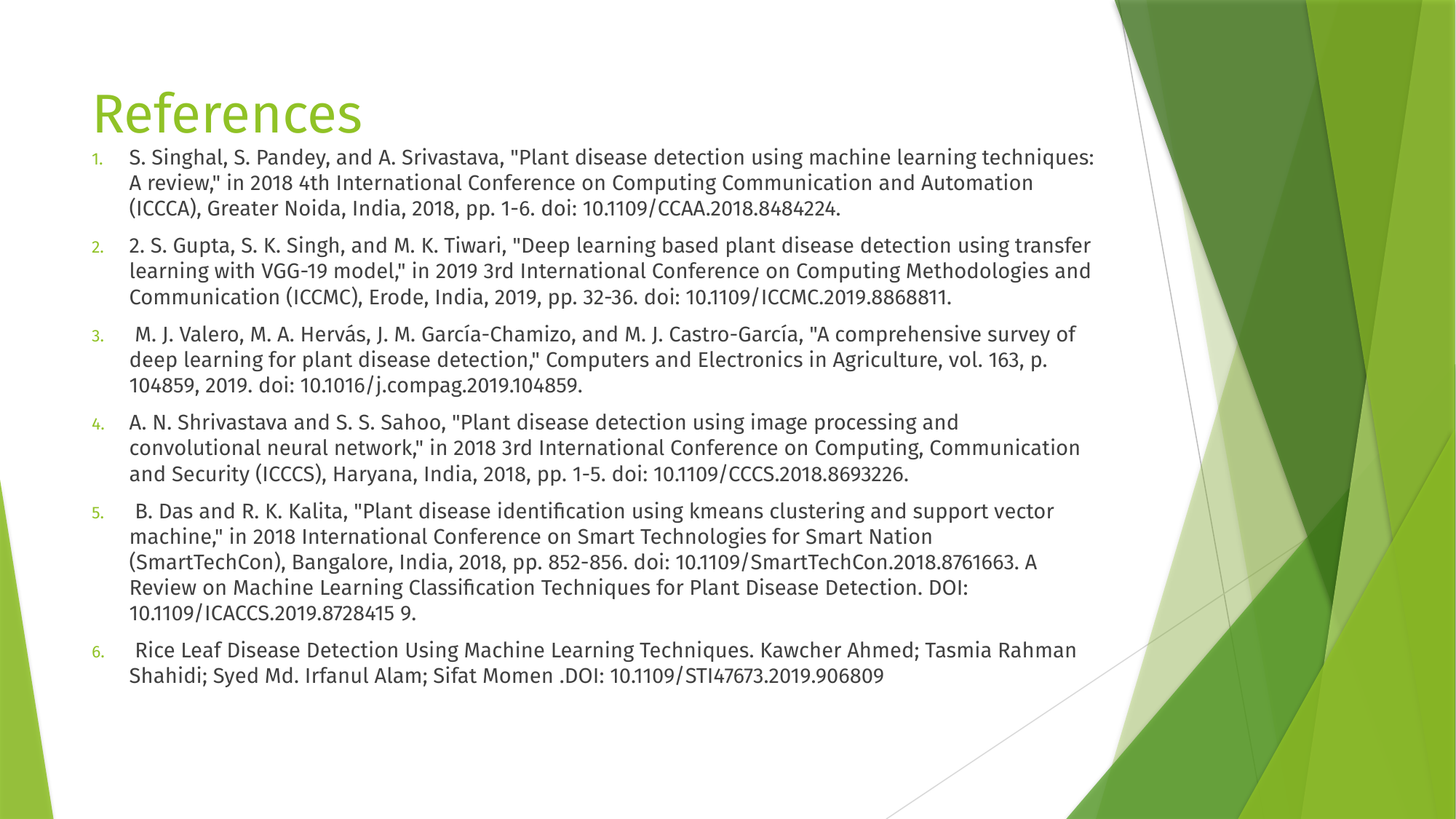

# References
S. Singhal, S. Pandey, and A. Srivastava, "Plant disease detection using machine learning techniques: A review," in 2018 4th International Conference on Computing Communication and Automation (ICCCA), Greater Noida, India, 2018, pp. 1-6. doi: 10.1109/CCAA.2018.8484224.
2. S. Gupta, S. K. Singh, and M. K. Tiwari, "Deep learning based plant disease detection using transfer learning with VGG-19 model," in 2019 3rd International Conference on Computing Methodologies and Communication (ICCMC), Erode, India, 2019, pp. 32-36. doi: 10.1109/ICCMC.2019.8868811.
 M. J. Valero, M. A. Hervás, J. M. García-Chamizo, and M. J. Castro-García, "A comprehensive survey of deep learning for plant disease detection," Computers and Electronics in Agriculture, vol. 163, p. 104859, 2019. doi: 10.1016/j.compag.2019.104859.
A. N. Shrivastava and S. S. Sahoo, "Plant disease detection using image processing and convolutional neural network," in 2018 3rd International Conference on Computing, Communication and Security (ICCCS), Haryana, India, 2018, pp. 1-5. doi: 10.1109/CCCS.2018.8693226.
 B. Das and R. K. Kalita, "Plant disease identification using kmeans clustering and support vector machine," in 2018 International Conference on Smart Technologies for Smart Nation (SmartTechCon), Bangalore, India, 2018, pp. 852-856. doi: 10.1109/SmartTechCon.2018.8761663. A Review on Machine Learning Classification Techniques for Plant Disease Detection. DOI: 10.1109/ICACCS.2019.8728415 9.
 Rice Leaf Disease Detection Using Machine Learning Techniques. Kawcher Ahmed; Tasmia Rahman Shahidi; Syed Md. Irfanul Alam; Sifat Momen .DOI: 10.1109/STI47673.2019.906809